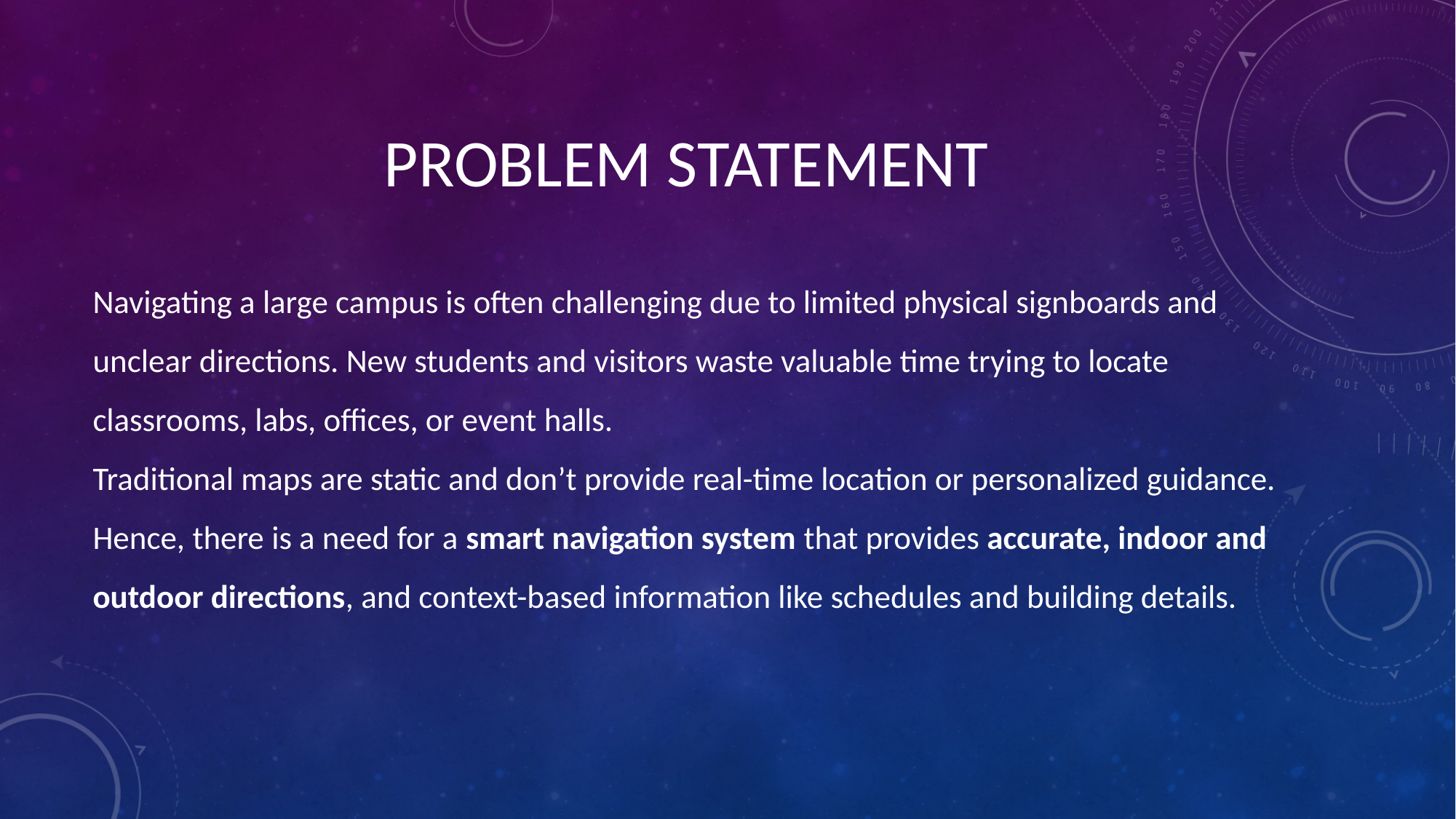

# Problem statement
Navigating a large campus is often challenging due to limited physical signboards and unclear directions. New students and visitors waste valuable time trying to locate classrooms, labs, offices, or event halls.
Traditional maps are static and don’t provide real-time location or personalized guidance.
Hence, there is a need for a smart navigation system that provides accurate, indoor and outdoor directions, and context-based information like schedules and building details.